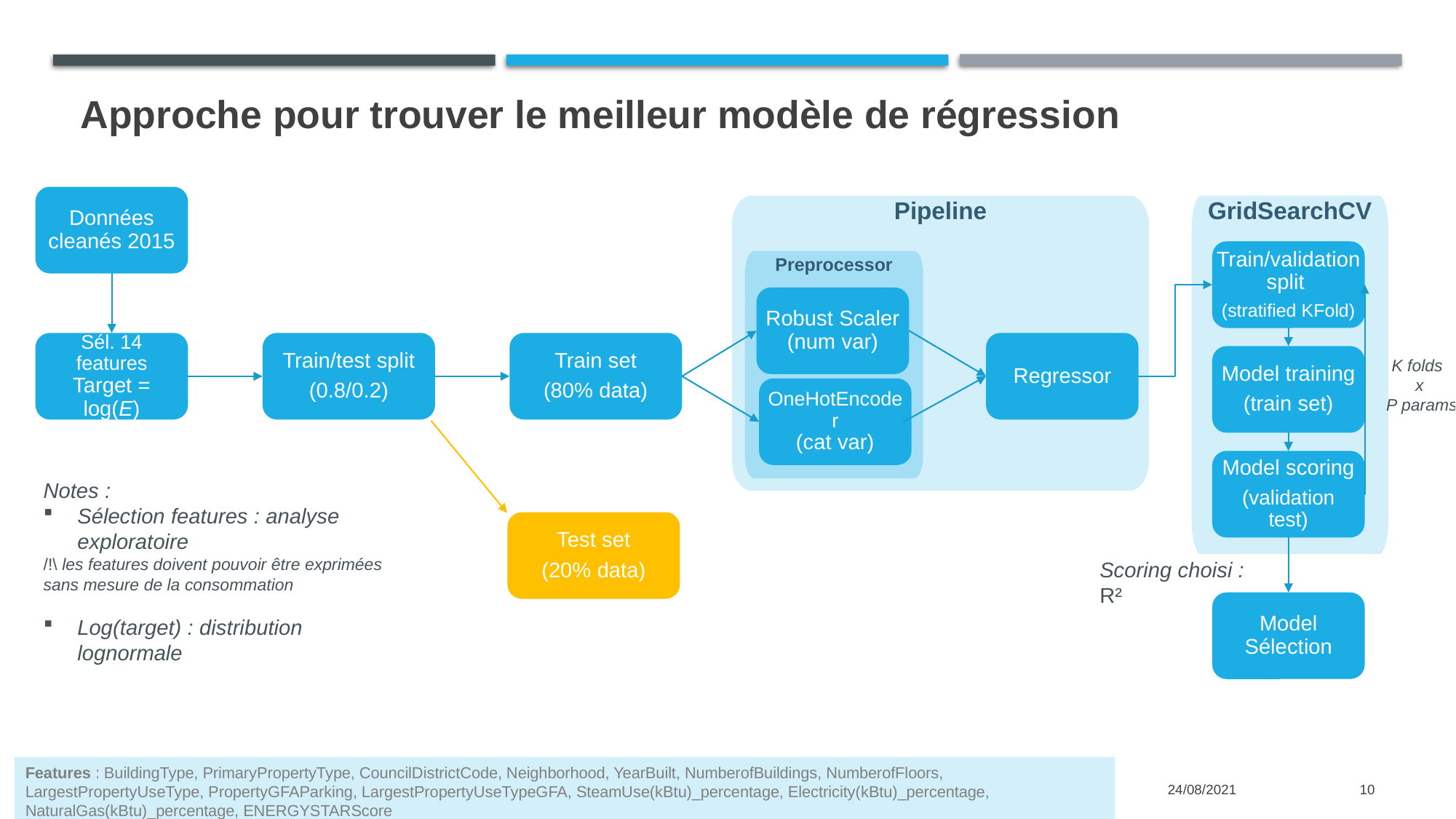

# Approche pour trouver le meilleur modèle de régression
Données cleanés 2015
Pipeline
GridSearchCV
Train/validation split
(stratified KFold)
Preprocessor
Robust Scaler (num var)
OneHotEncoder
(cat var)

Sél. 14 features
Target = log(E)
Train/test split
(0.8/0.2)
Train set
(80% data)
Regressor
Model training
(train set)
K folds
x
 P params
Model scoring
(validation test)
Notes :
Sélection features : analyse exploratoire
/!\ les features doivent pouvoir être exprimées sans mesure de la consommation

Log(target) : distribution lognormale
Test set
(20% data)
Scoring choisi : R²
Model Sélection
Features : BuildingType, PrimaryPropertyType, CouncilDistrictCode, Neighborhood, YearBuilt, NumberofBuildings, NumberofFloors, LargestPropertyUseType, PropertyGFAParking, LargestPropertyUseTypeGFA, SteamUse(kBtu)_percentage, Electricity(kBtu)_percentage, NaturalGas(kBtu)_percentage, ENERGYSTARScore
Lérys Granado, PhD
24/08/2021
10